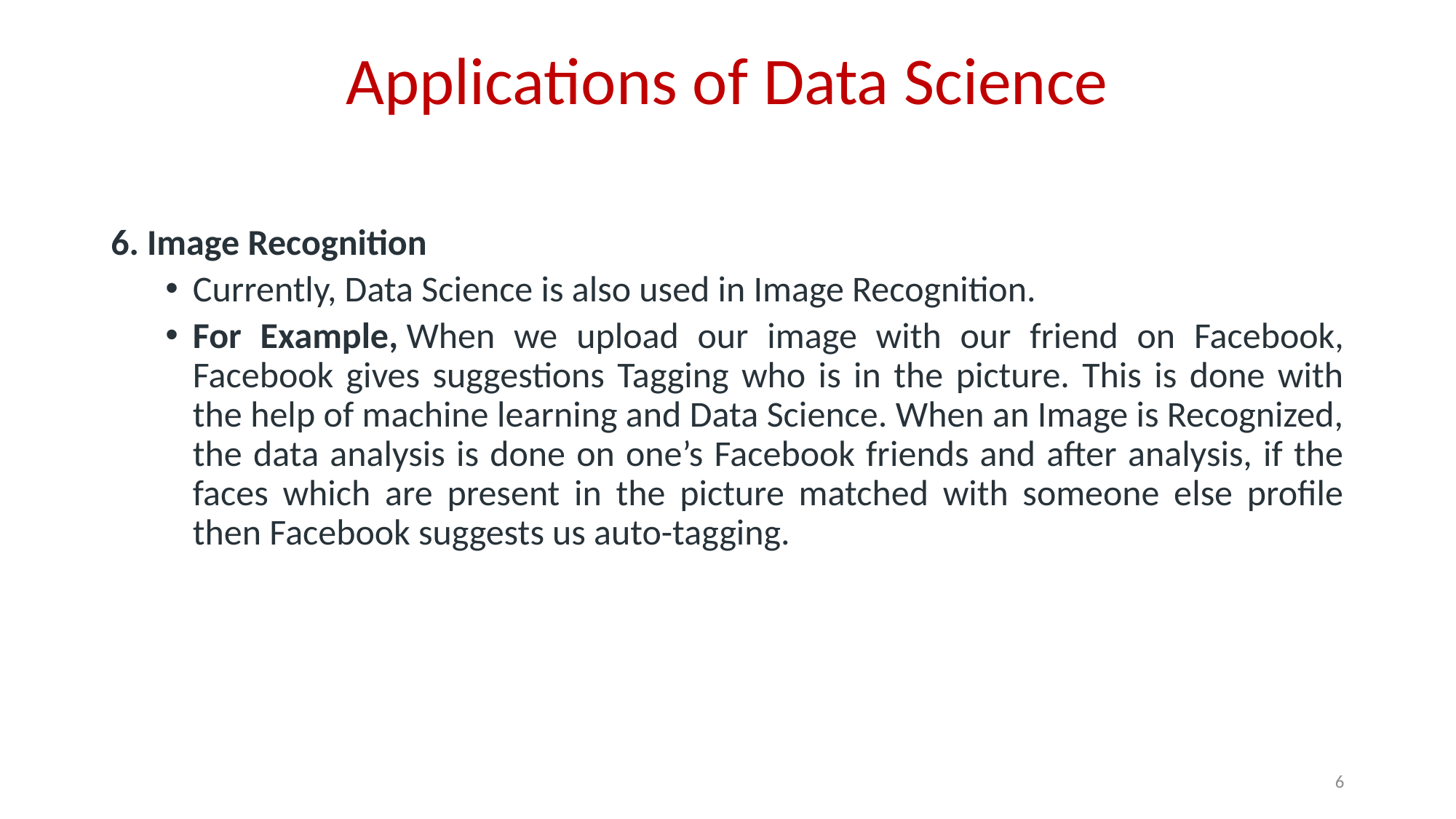

# Applications of Data Science
6. Image Recognition
Currently, Data Science is also used in Image Recognition.
For Example, When we upload our image with our friend on Facebook, Facebook gives suggestions Tagging who is in the picture. This is done with the help of machine learning and Data Science. When an Image is Recognized, the data analysis is done on one’s Facebook friends and after analysis, if the faces which are present in the picture matched with someone else profile then Facebook suggests us auto-tagging.
6